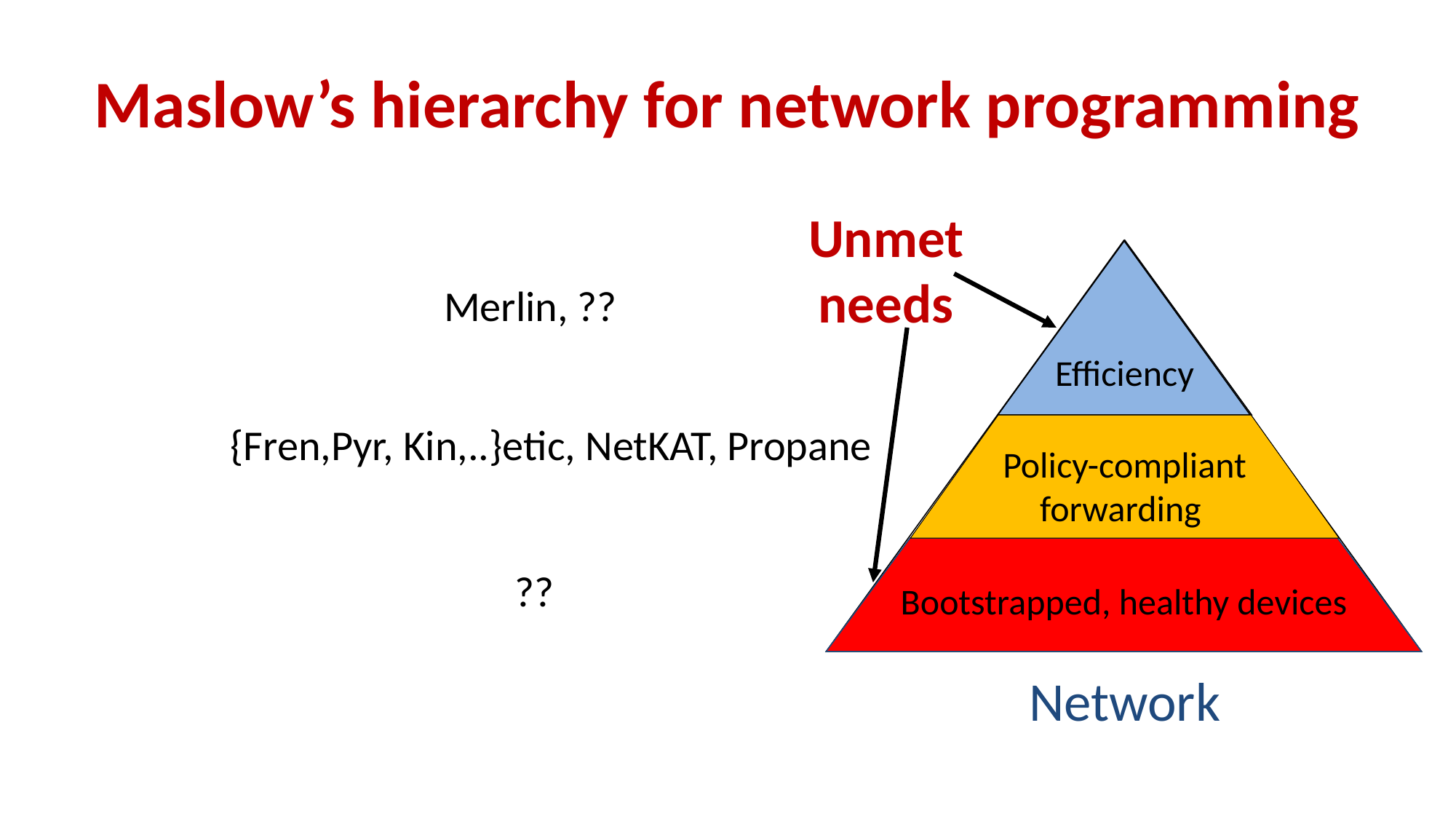

# Maslow’s hierarchy for network programming
Unmet needs
Efficiency

Policy-compliant forwarding
Bootstrapped, healthy devices
Merlin, ??

{Fren,Pyr, Kin,..}etic, NetKAT, Propane
??
Network